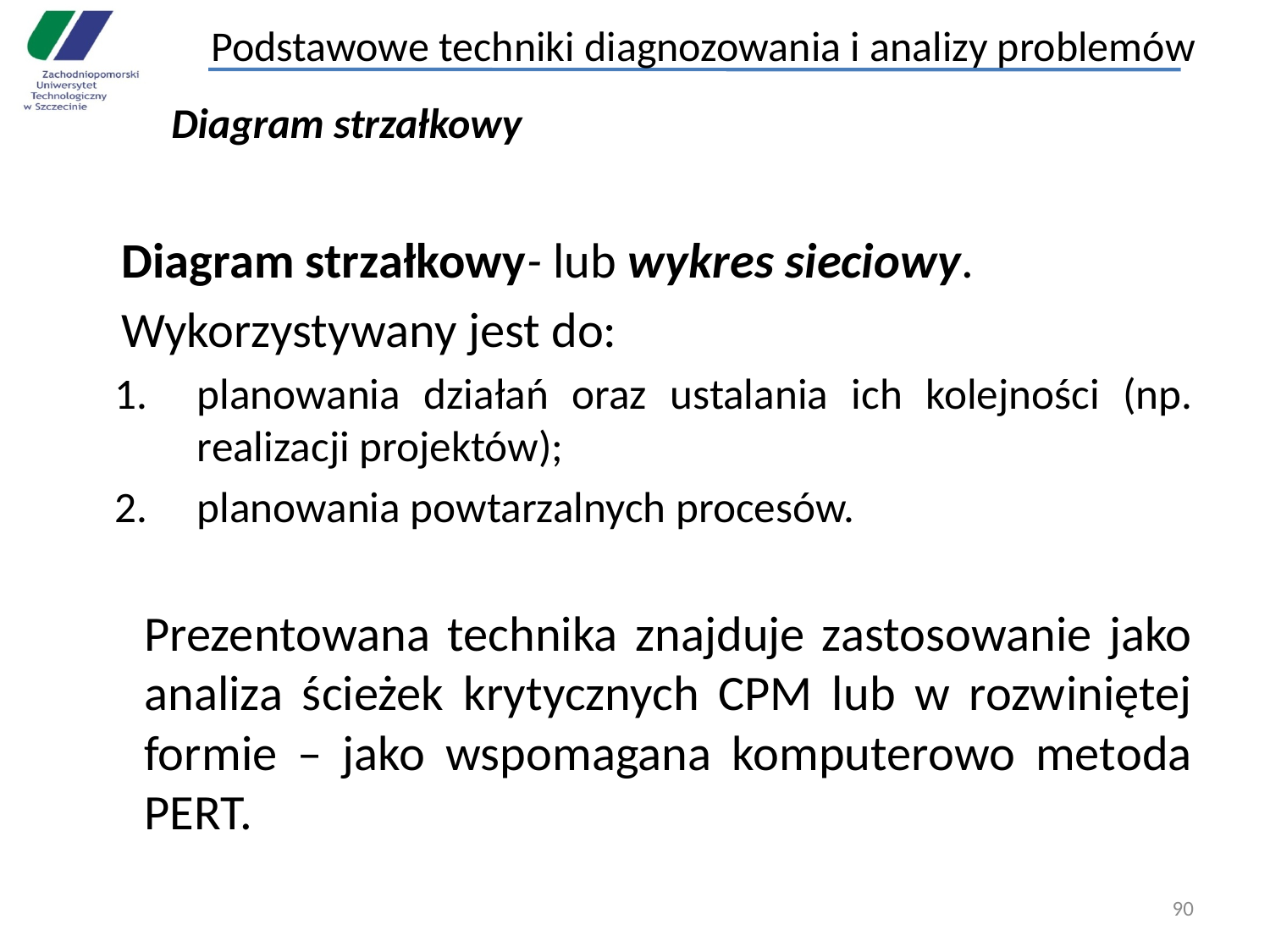

Podstawowe techniki diagnozowania i analizy problemów
Diagram strzałkowy
	Diagram strzałkowy- lub wykres sieciowy.
	Wykorzystywany jest do:
planowania działań oraz ustalania ich kolejności (np. realizacji projektów);
planowania powtarzalnych procesów.

	Prezentowana technika znajduje zastosowanie jako analiza ścieżek krytycznych CPM lub w rozwiniętej formie – jako wspomagana komputerowo metoda PERT.
90